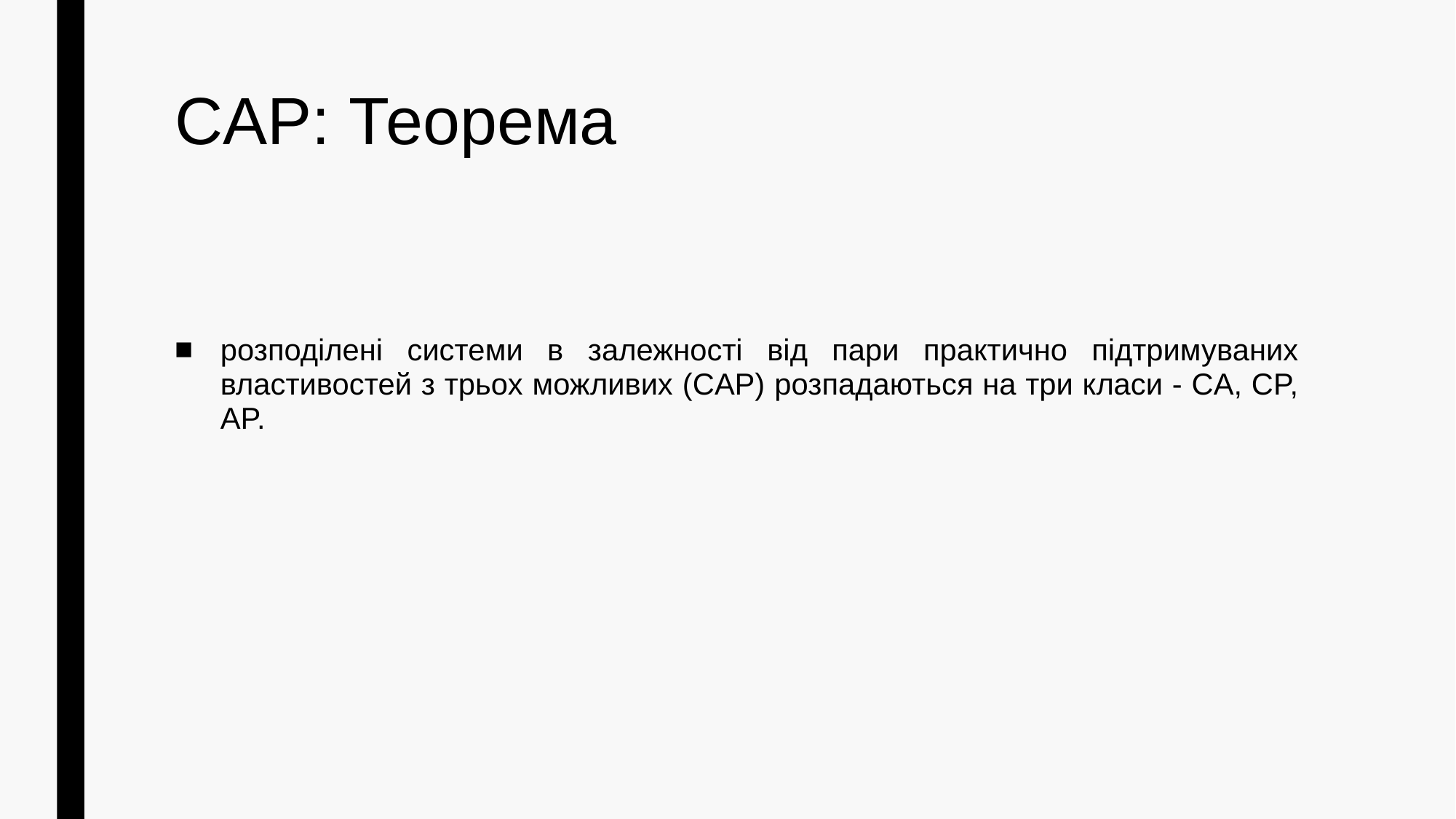

# CAP: Теорема

розподілені системи в залежності від пари практично підтримуваних властивостей з трьох можливих (CAP) розпадаються на три класи - CA, CP, AP.